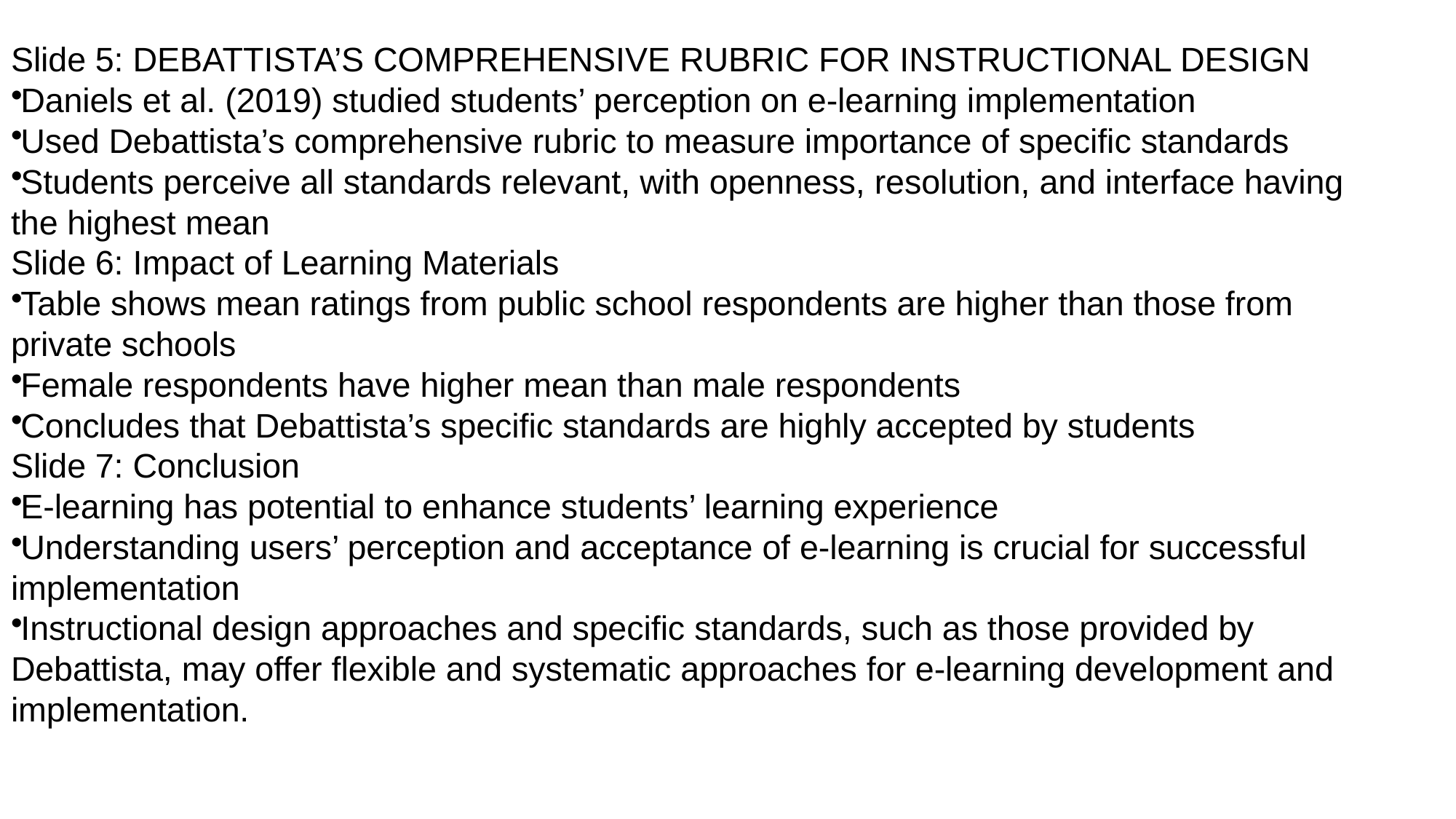

Slide 5: DEBATTISTA’S COMPREHENSIVE RUBRIC FOR INSTRUCTIONAL DESIGN
Daniels et al. (2019) studied students’ perception on e-learning implementation
Used Debattista’s comprehensive rubric to measure importance of specific standards
Students perceive all standards relevant, with openness, resolution, and interface having the highest mean
Slide 6: Impact of Learning Materials
Table shows mean ratings from public school respondents are higher than those from private schools
Female respondents have higher mean than male respondents
Concludes that Debattista’s specific standards are highly accepted by students
Slide 7: Conclusion
E-learning has potential to enhance students’ learning experience
Understanding users’ perception and acceptance of e-learning is crucial for successful implementation
Instructional design approaches and specific standards, such as those provided by Debattista, may offer flexible and systematic approaches for e-learning development and implementation.